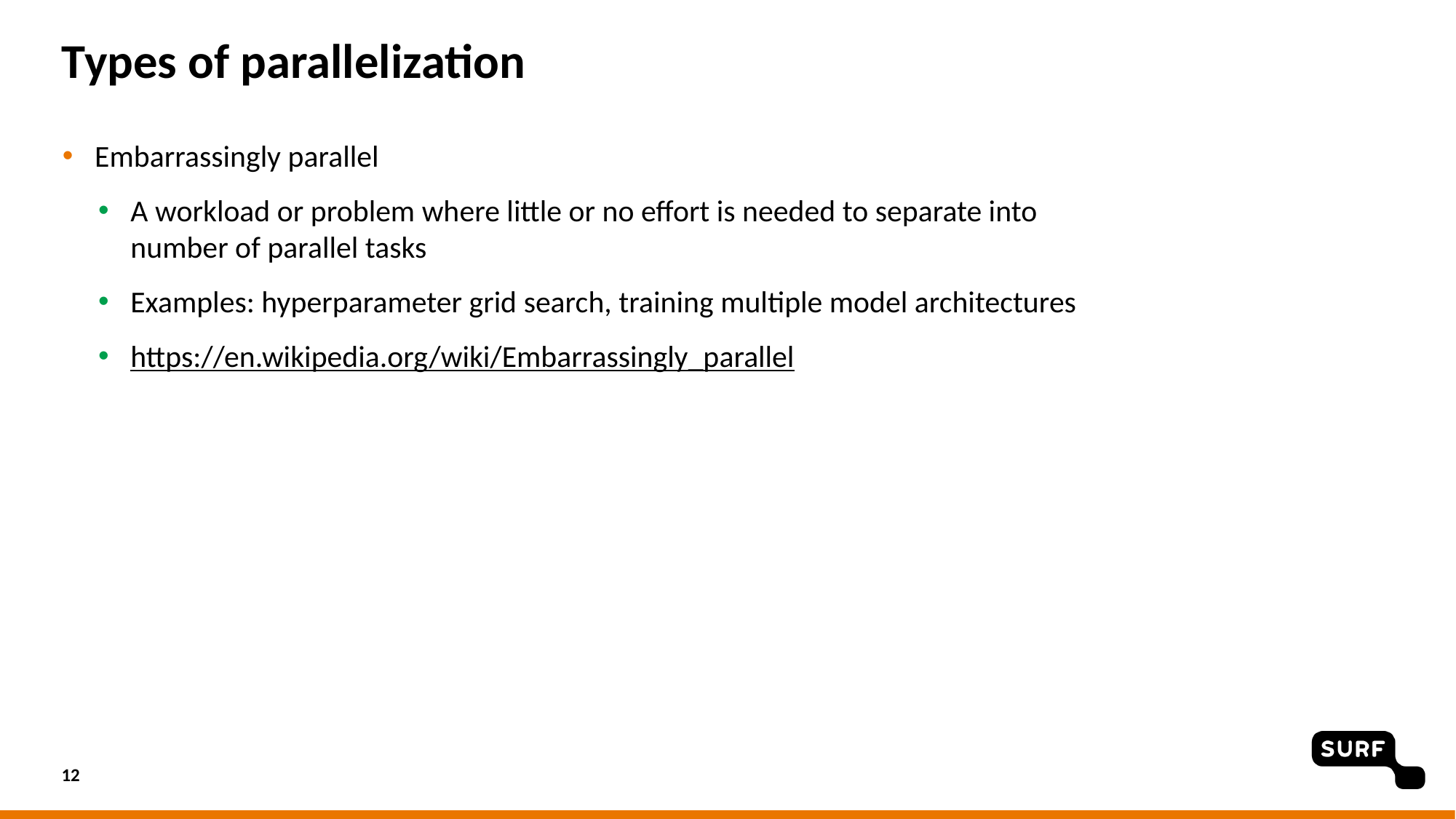

# Types of parallelization
Embarrassingly parallel
A workload or problem where little or no effort is needed to separate into number of parallel tasks
Examples: hyperparameter grid search, training multiple model architectures
https://en.wikipedia.org/wiki/Embarrassingly_parallel
12